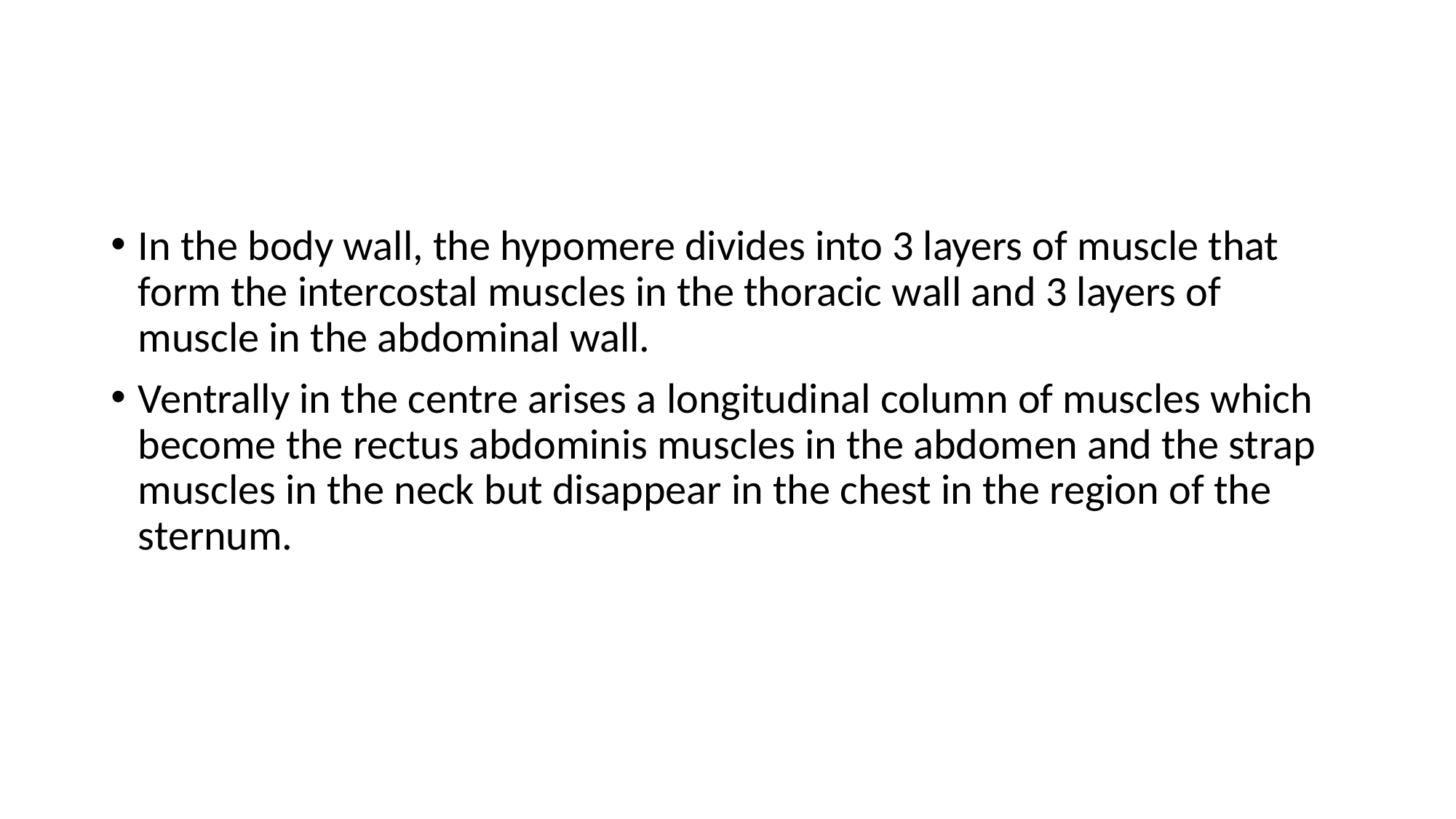

#
In the body wall, the hypomere divides into 3 layers of muscle that form the intercostal muscles in the thoracic wall and 3 layers of muscle in the abdominal wall.
Ventrally in the centre arises a longitudinal column of muscles which become the rectus abdominis muscles in the abdomen and the strap muscles in the neck but disappear in the chest in the region of the sternum.